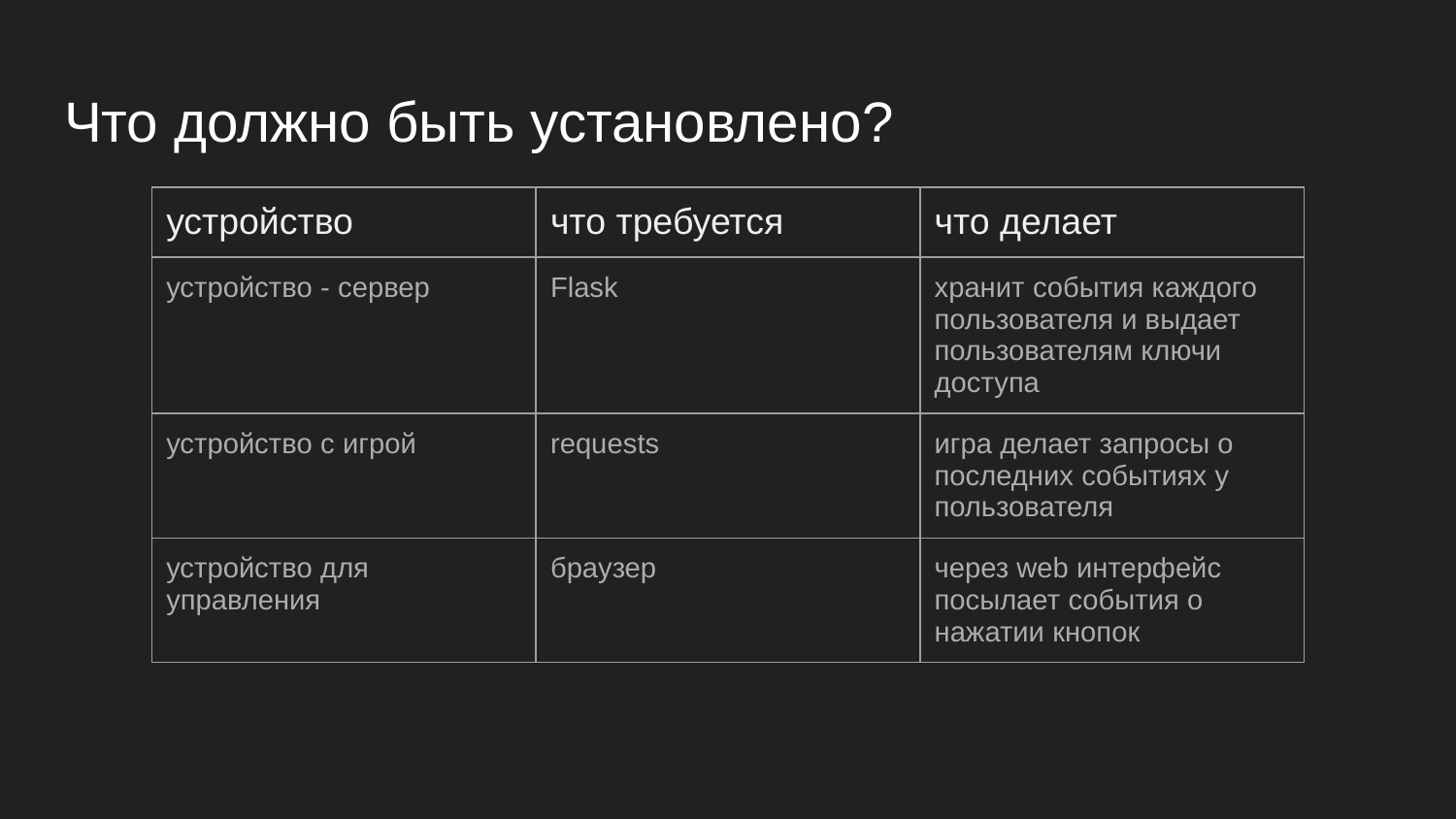

# Что должно быть установлено?
| устройство | что требуется | что делает |
| --- | --- | --- |
| устройство - сервер | Flask | хранит события каждого пользователя и выдает пользователям ключи доступа |
| устройство с игрой | requests | игра делает запросы о последних событиях у пользователя |
| устройство для управления | браузер | через web интерфейс посылает события о нажатии кнопок |